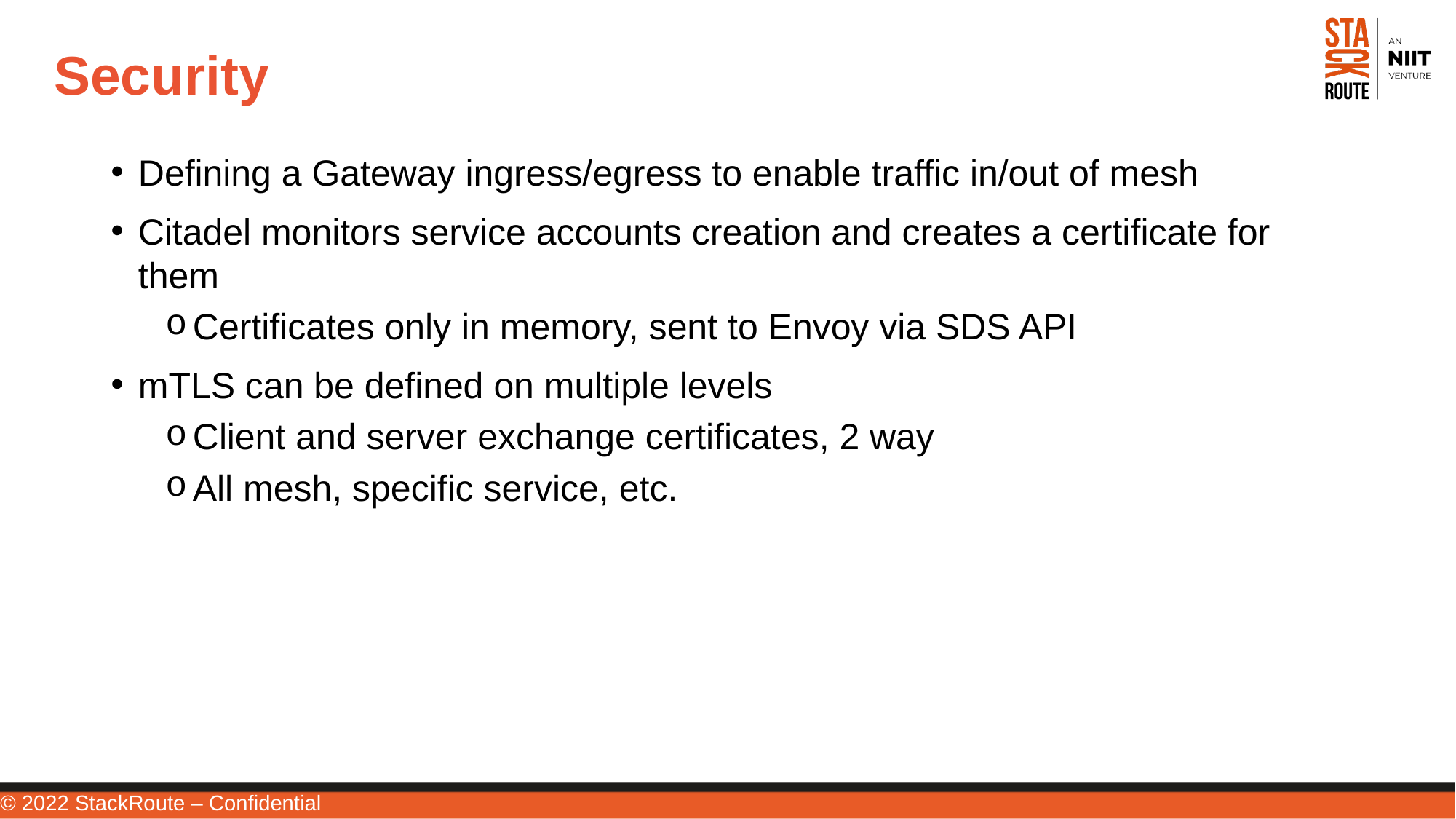

# Security
Defining a Gateway ingress/egress to enable traffic in/out of mesh
Citadel monitors service accounts creation and creates a certificate for them
Certificates only in memory, sent to Envoy via SDS API
mTLS can be defined on multiple levels
Client and server exchange certificates, 2 way
All mesh, specific service, etc.